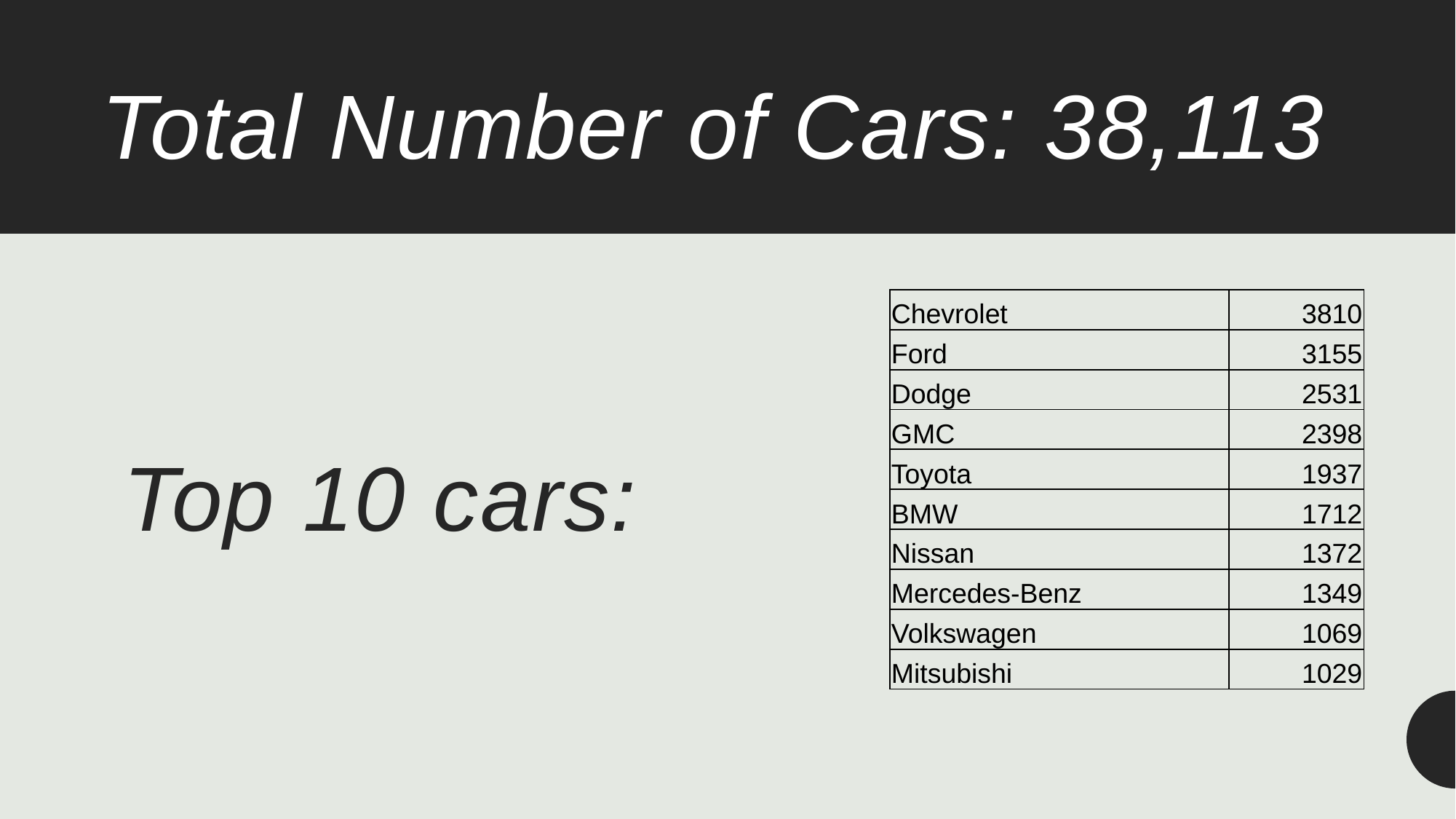

# Total Number of Cars: 38,113
Top 10 cars:
| Chevrolet | 3810 |
| --- | --- |
| Ford | 3155 |
| Dodge | 2531 |
| GMC | 2398 |
| Toyota | 1937 |
| BMW | 1712 |
| Nissan | 1372 |
| Mercedes-Benz | 1349 |
| Volkswagen | 1069 |
| Mitsubishi | 1029 |